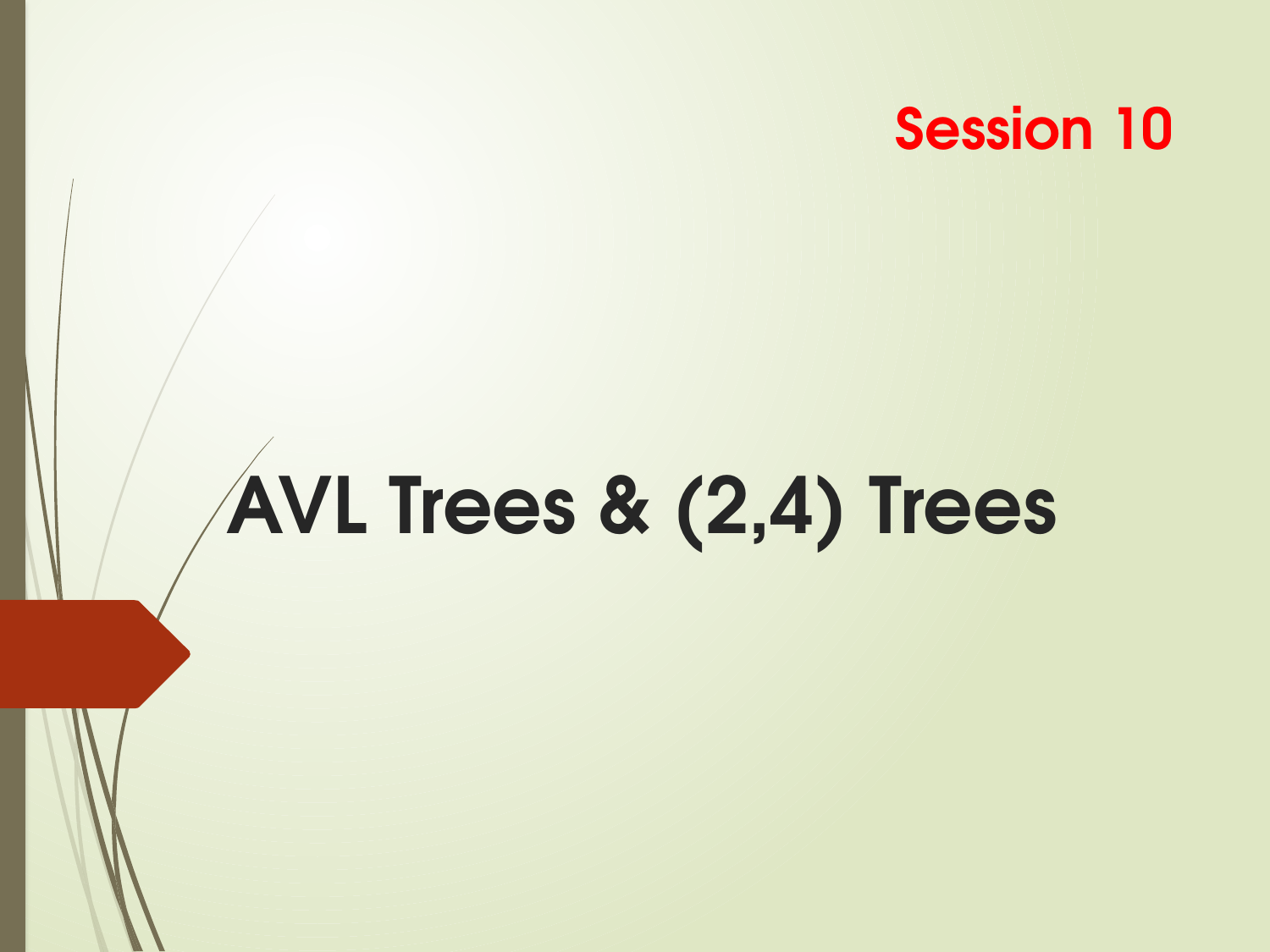

Session 10
# AVL Trees & (2,4) Trees